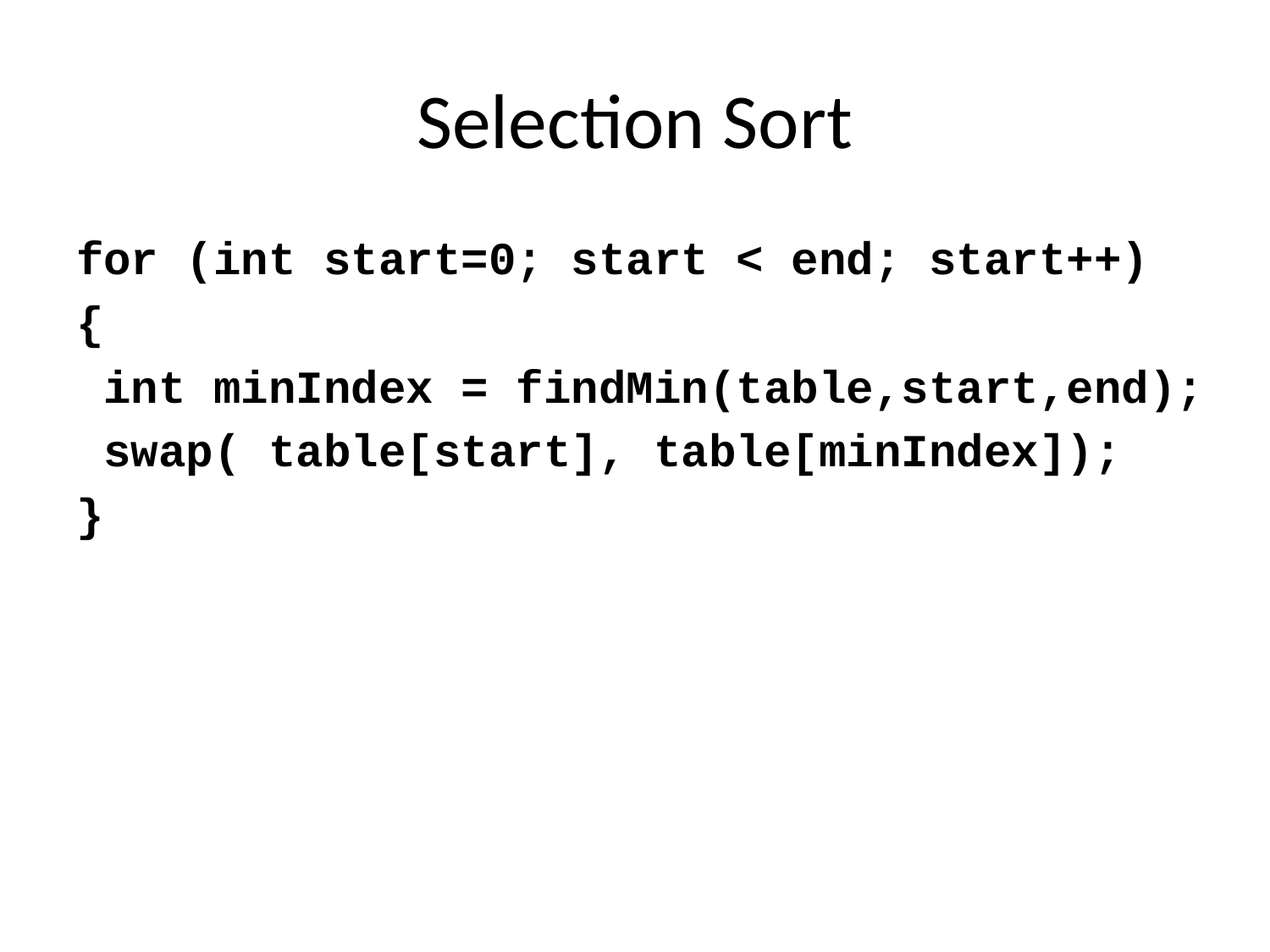

# Selection Sort
for (int start=0; start < end; start++)
{
 int minIndex = findMin(table,start,end);
 swap( table[start], table[minIndex]);
}